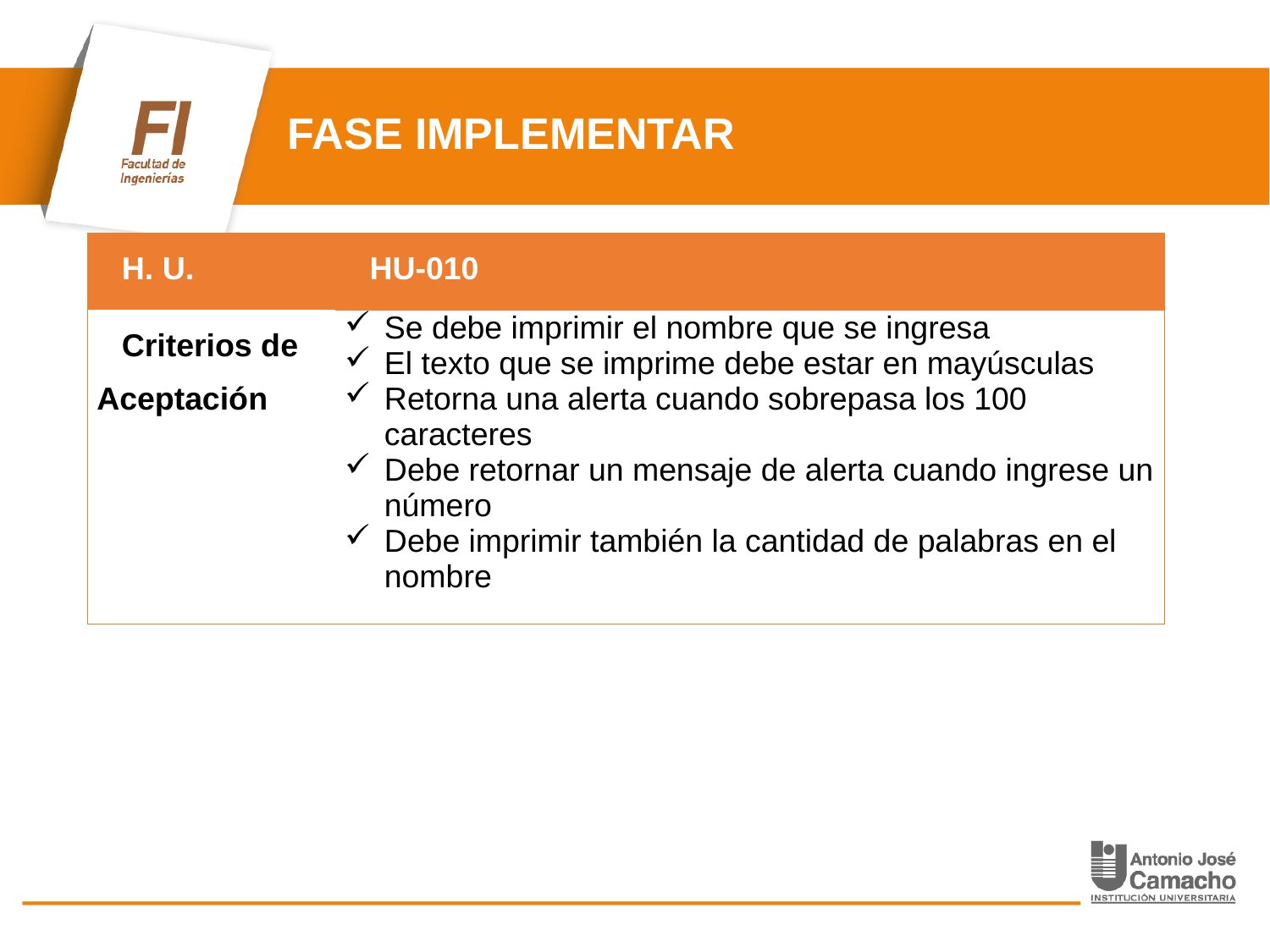

# FASE IMPLEMENTAR

| H. U. | HU-010 |
| --- | --- |
| Criterios de Aceptación | Se debe imprimir el nombre que se ingresa El texto que se imprime debe estar en mayúsculas Retorna una alerta cuando sobrepasa los 100 caracteres Debe retornar un mensaje de alerta cuando ingrese un número Debe imprimir también la cantidad de palabras en el nombre |